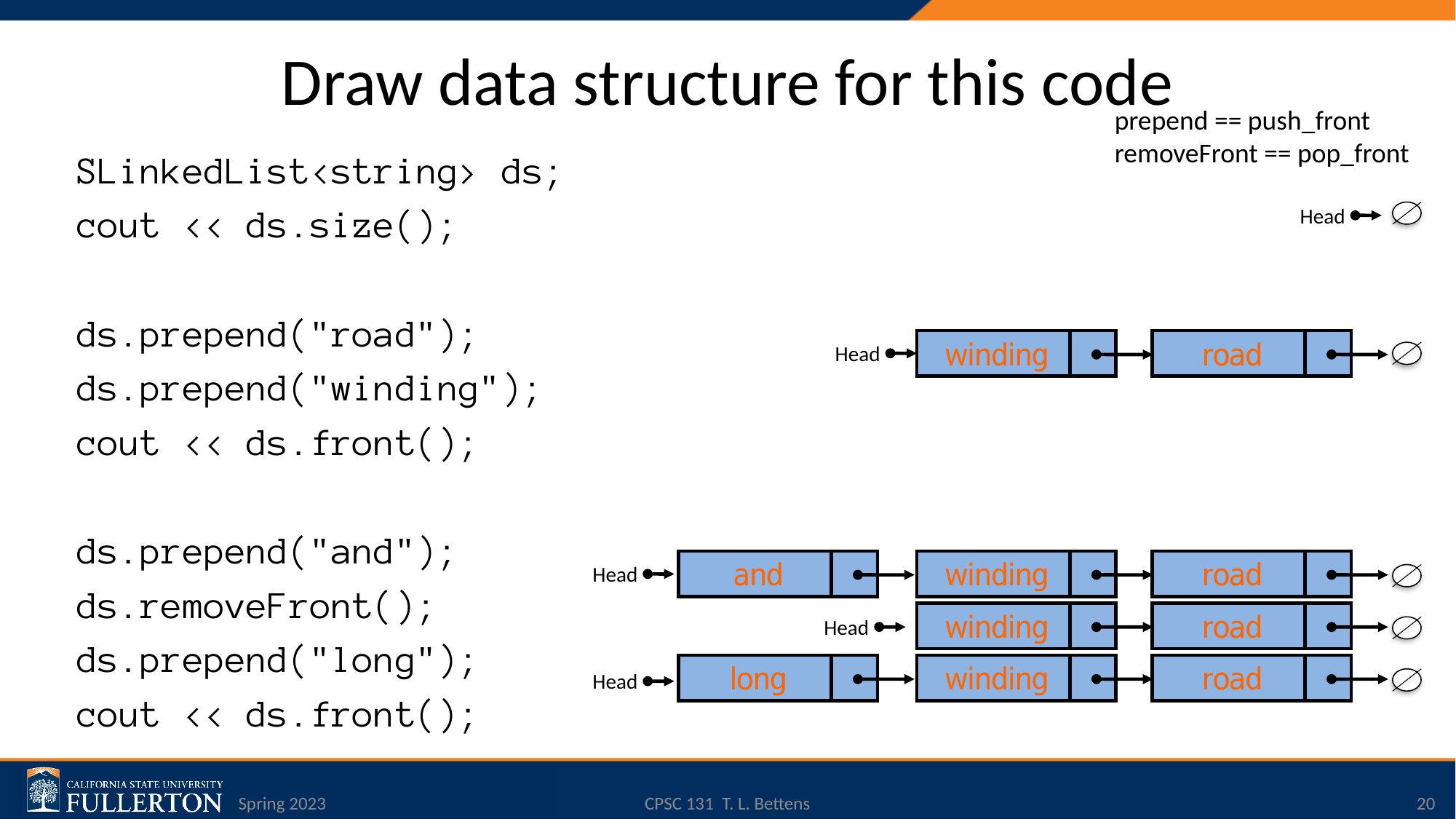

# Draw data structure for this code
prepend == push_front
removeFront == pop_front
SLinkedList<string> ds;
cout << ds.size();

ds.prepend("road");
ds.prepend("winding");
cout << ds.front();

ds.prepend("and");
ds.removeFront();
ds.prepend("long");
cout << ds.front();

Head

winding

road

Head

and

road

winding

Head

road

winding

Head

long

road

winding

Head

Spring 2023
CPSC 131  T. L. Bettens
20